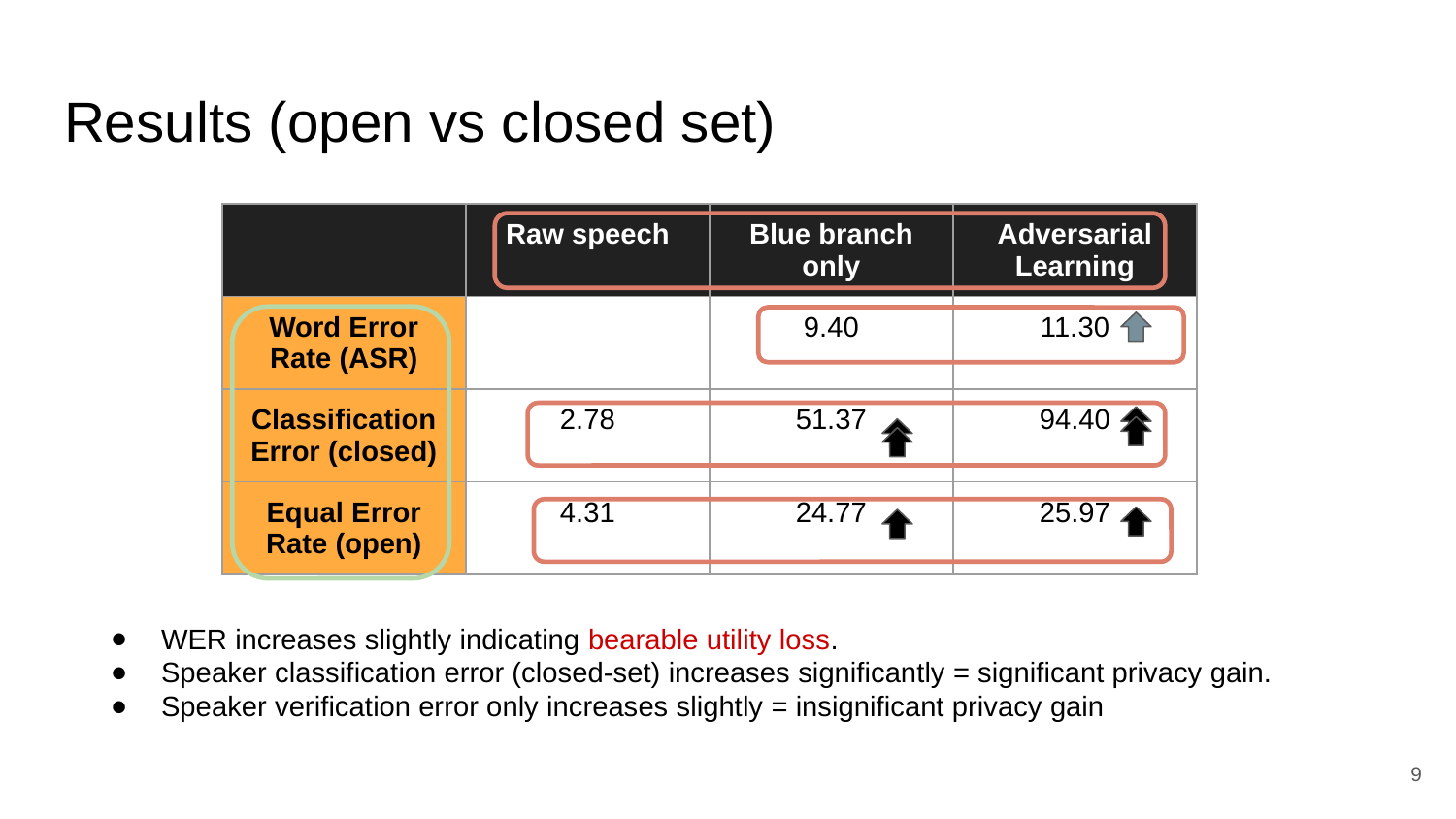

# Results (open vs closed set)
|  | Raw speech | Blue branch only | Adversarial Learning |
| --- | --- | --- | --- |
| Word Error Rate (ASR) |  | 9.40 | 11.30 |
| Classification Error (closed) | 2.78 | 51.37 | 94.40 |
| Equal Error Rate (open) | 4.31 | 24.77 | 25.97 |

WER increases slightly indicating bearable utility loss.
Speaker classification error (closed-set) increases significantly = significant privacy gain.
Speaker verification error only increases slightly = insignificant privacy gain
9